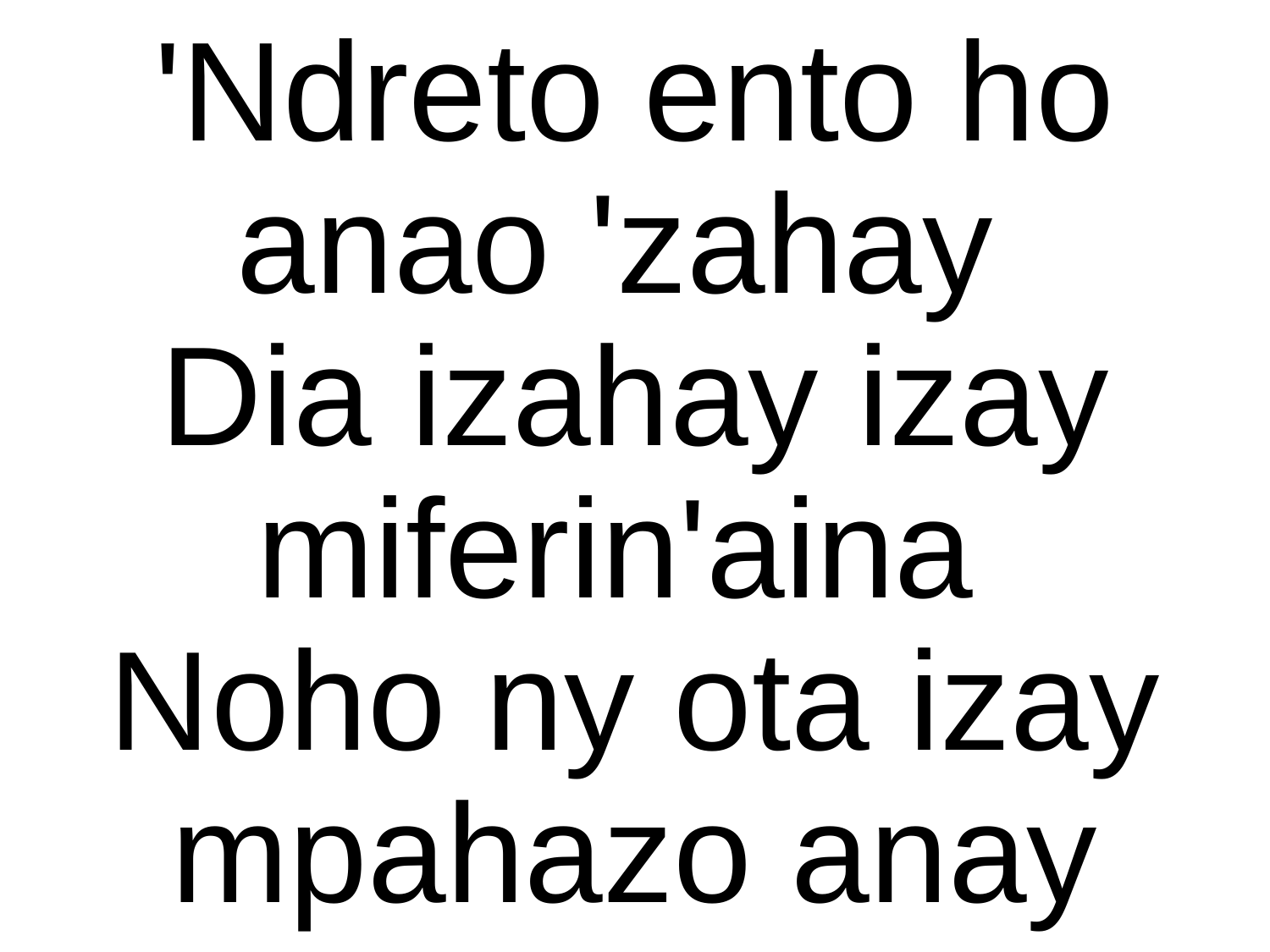

'Ndreto ento ho anao 'zahay
Dia izahay izay miferin'aina
Noho ny ota izay mpahazo anay